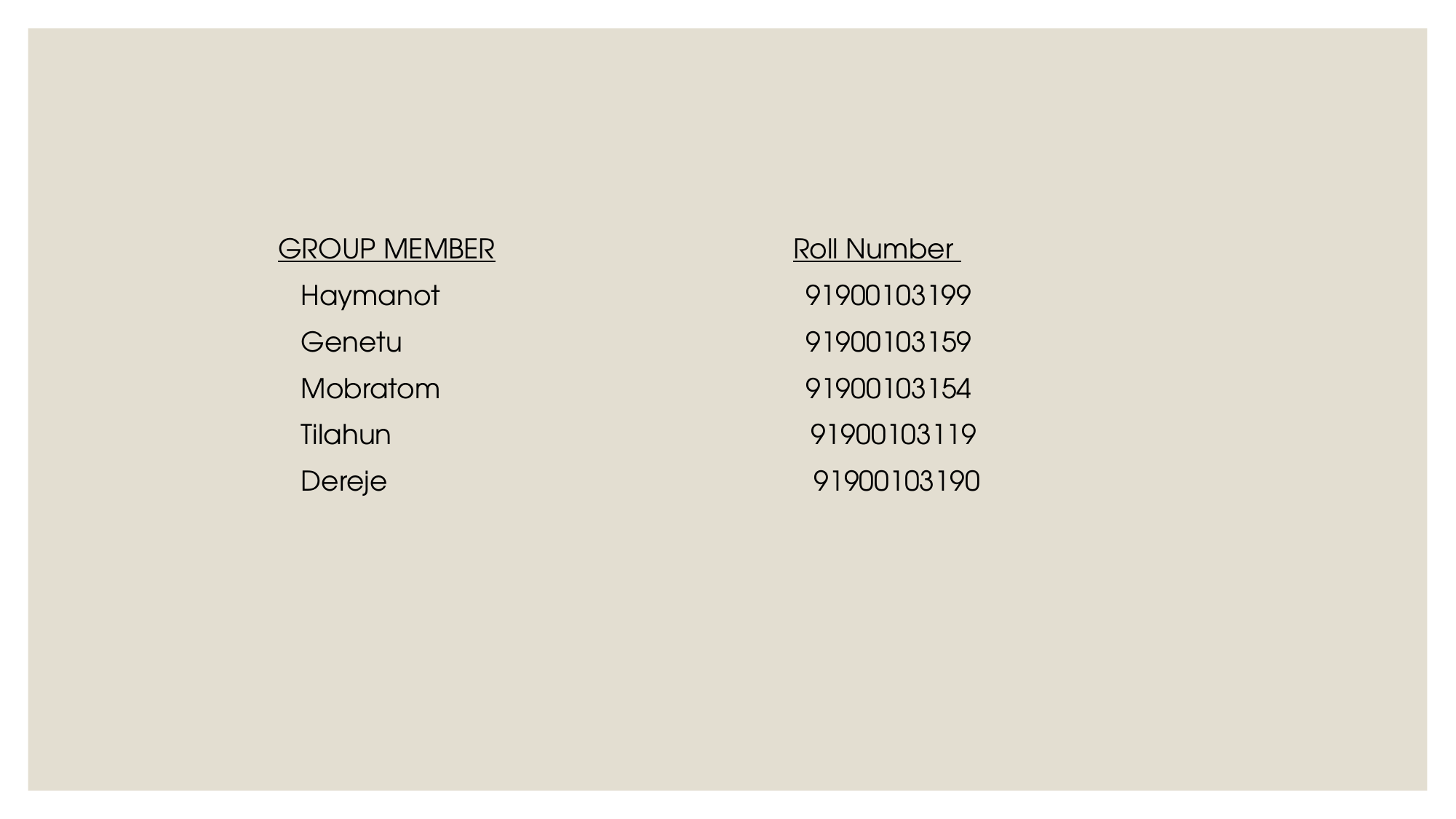

GROUP MEMBER                                       Roll Number
                                  Haymanot                                                91900103199
                                  Genetu                                                     91900103159
                                  Mobratom                                                91900103154
                                  Tilahun                                                       91900103119
                                  Dereje                                                        91900103190